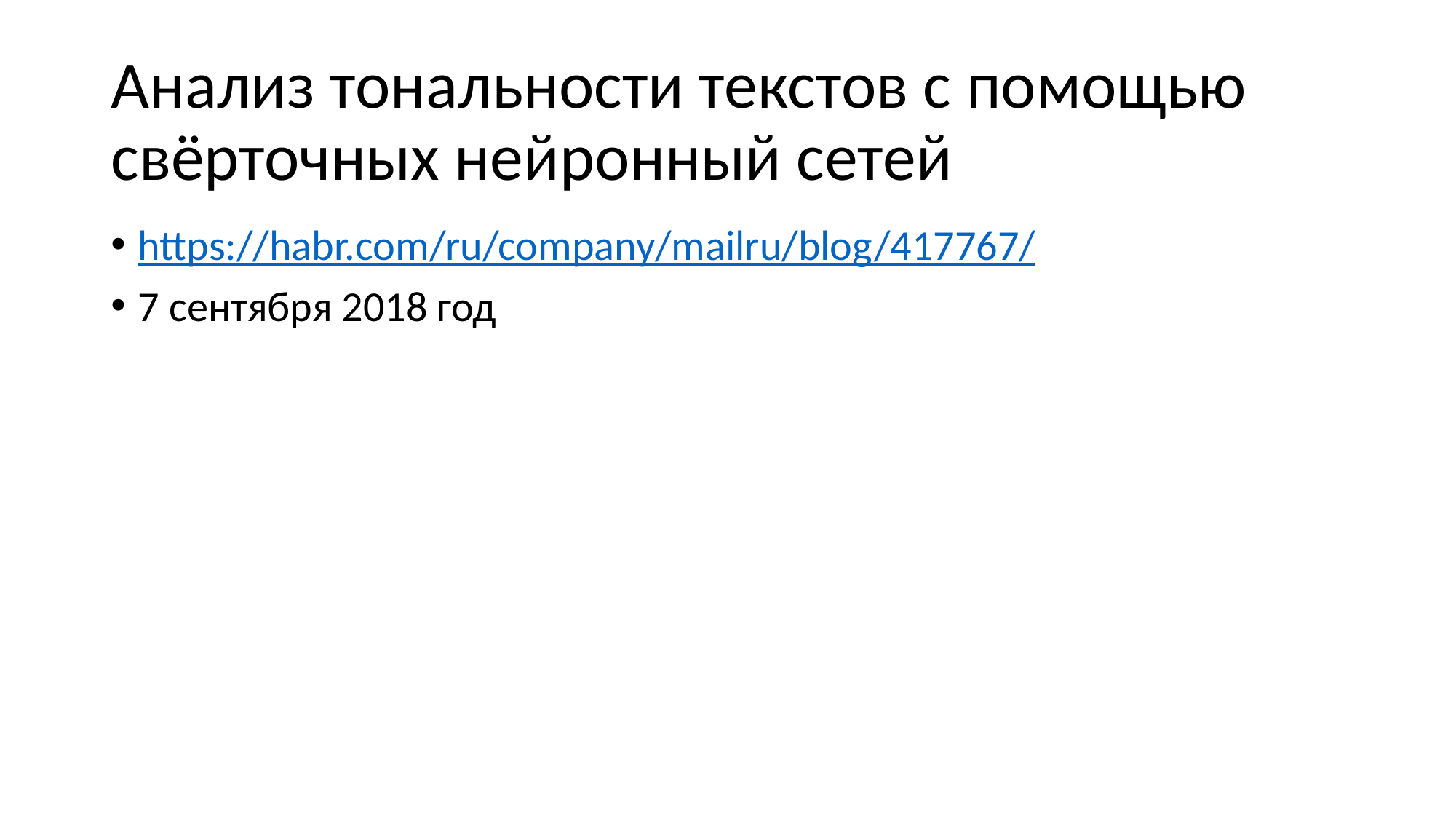

# Анализ тональности текстов с помощью свёрточных нейронный сетей
https://habr.com/ru/company/mailru/blog/417767/
7 сентября 2018 год